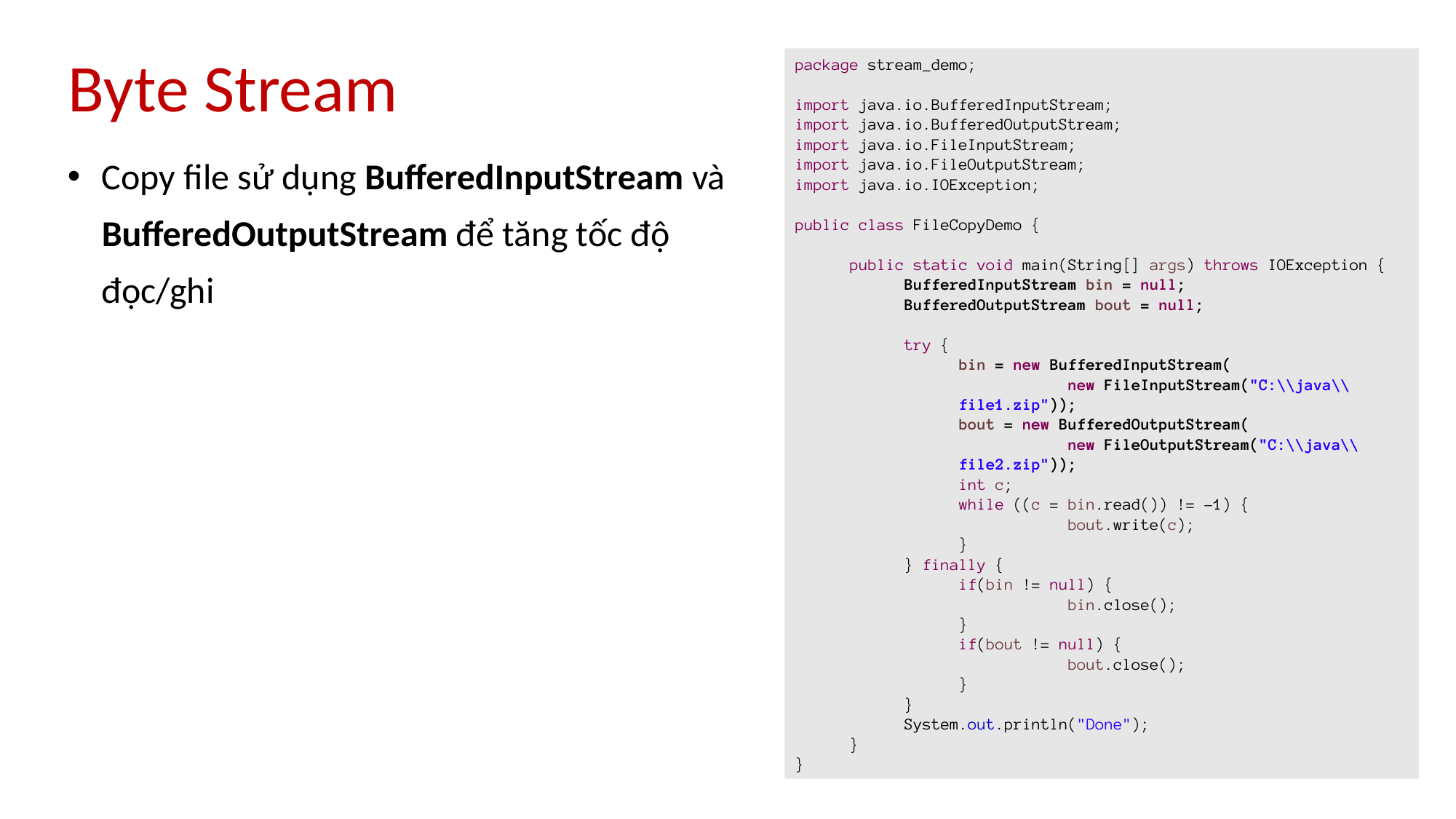

# Byte Stream
package stream_demo;

import java.io.BufferedInputStream;
import java.io.BufferedOutputStream;
import java.io.FileInputStream;
import java.io.FileOutputStream;
import java.io.IOException;

public class FileCopyDemo {

public static void main(String[] args) throws IOException {
BufferedInputStream bin = null;
BufferedOutputStream bout = null;

try {
bin = new BufferedInputStream(
	new FileInputStream("C:\\java\\file1.zip"));
bout = new BufferedOutputStream(
	new FileOutputStream("C:\\java\\file2.zip"));
int c;
while ((c = bin.read()) != -1) {
	bout.write(c);
}
} finally {
if(bin != null) {
	bin.close();
}
if(bout != null) {
	bout.close();
}
}
System.out.println("Done");
}
}
Copy file sử dụng BufferedInputStream và BufferedOutputStream để tăng tốc độ đọc/ghi